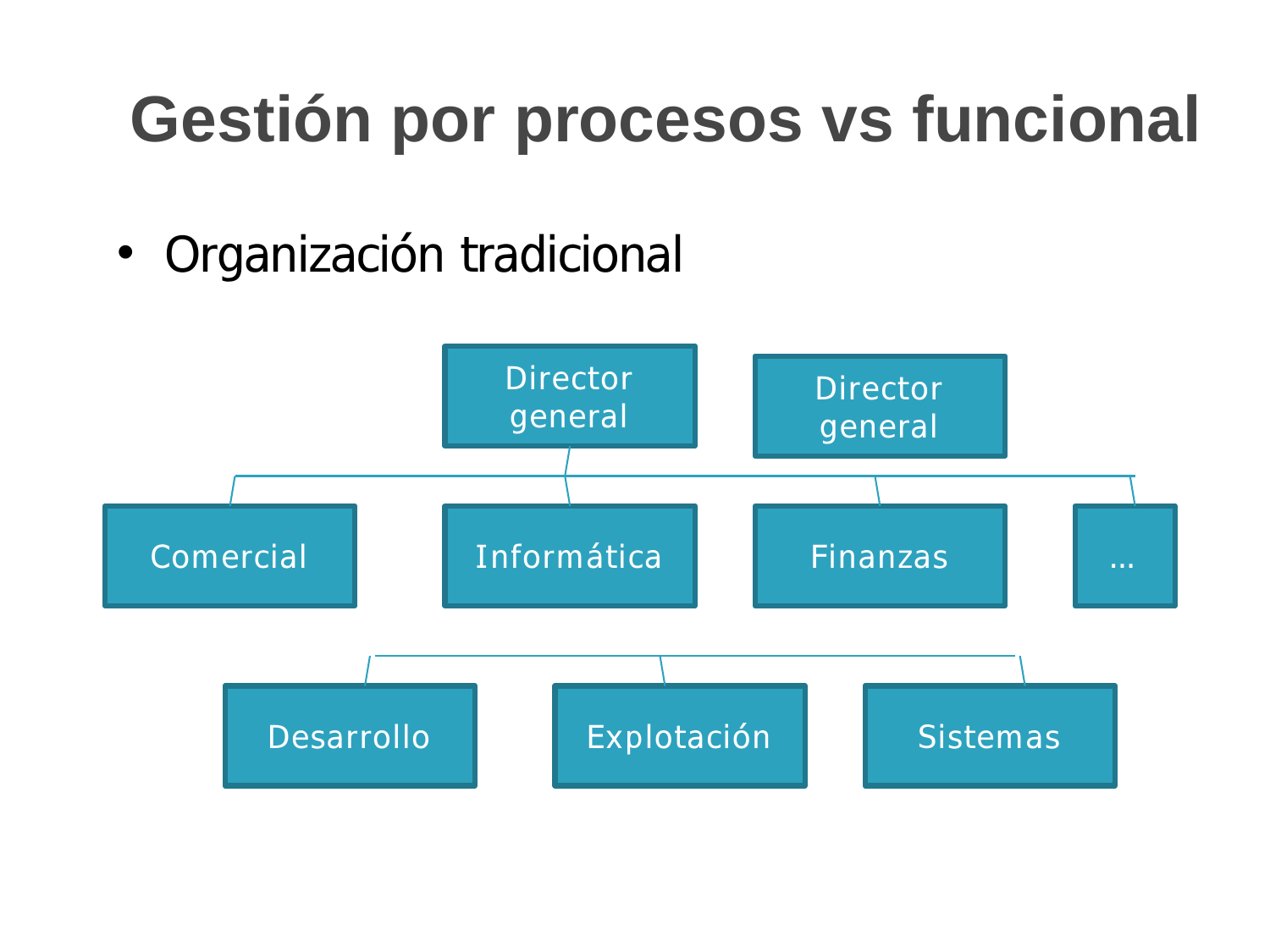

# Gestión por procesos vs funcional
Organización tradicional
Director general
Director general
Comercial
Informática
Finanzas
…
Desarrollo
Explotación
Sistemas